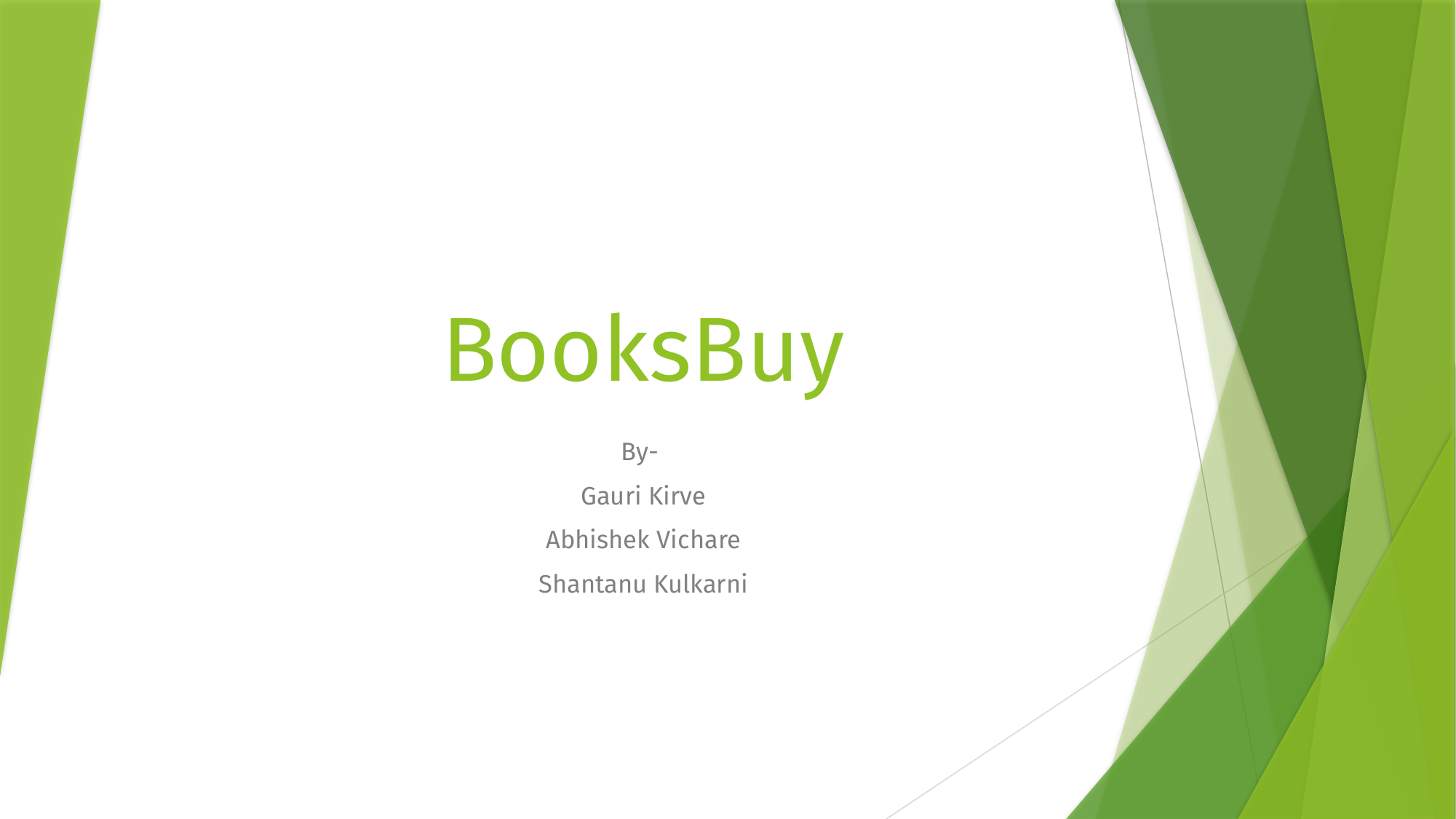

# BooksBuy
By-
Gauri Kirve
Abhishek Vichare
Shantanu Kulkarni